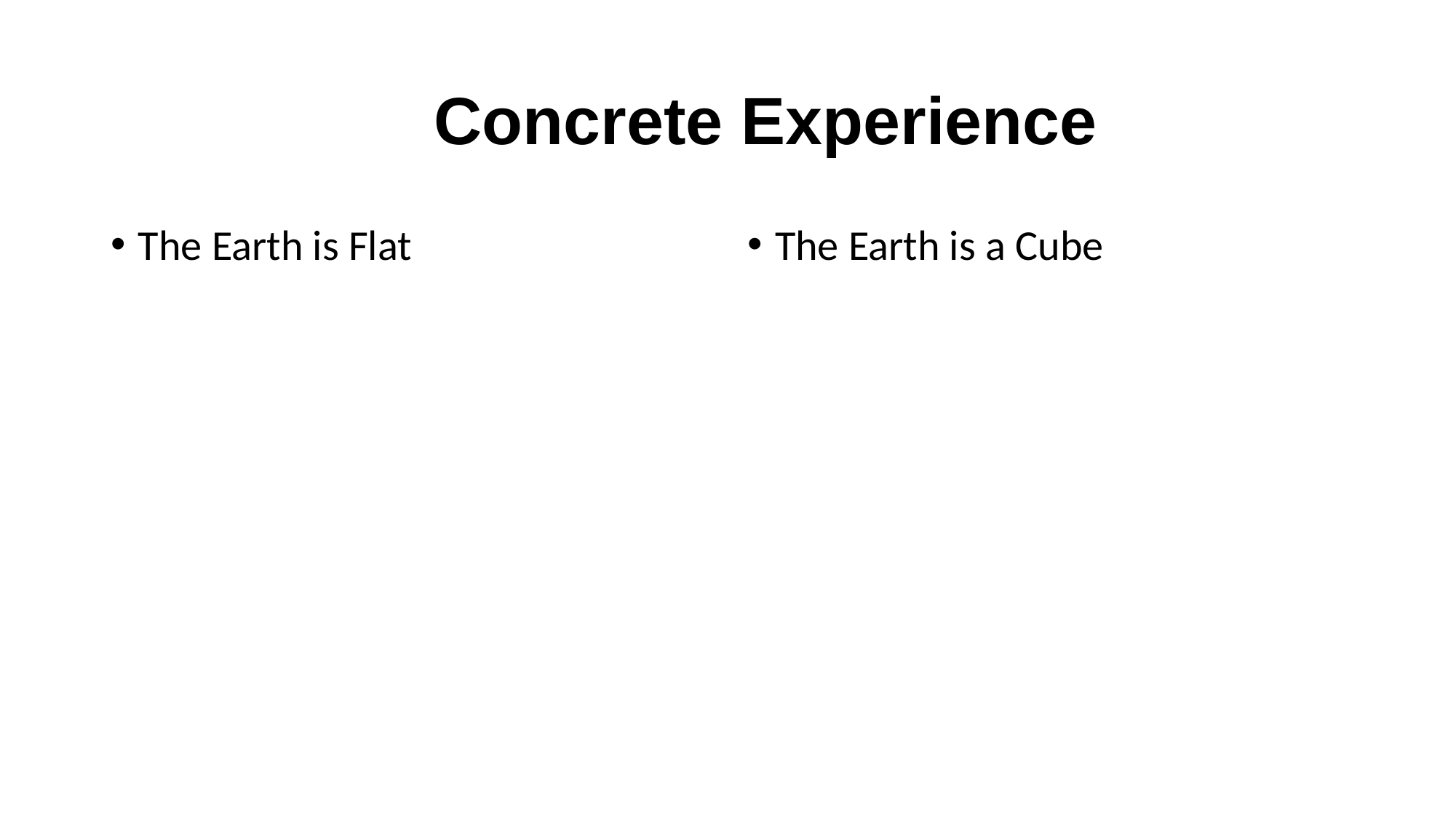

# Concrete Experience
The Earth is Flat
The Earth is a Cube